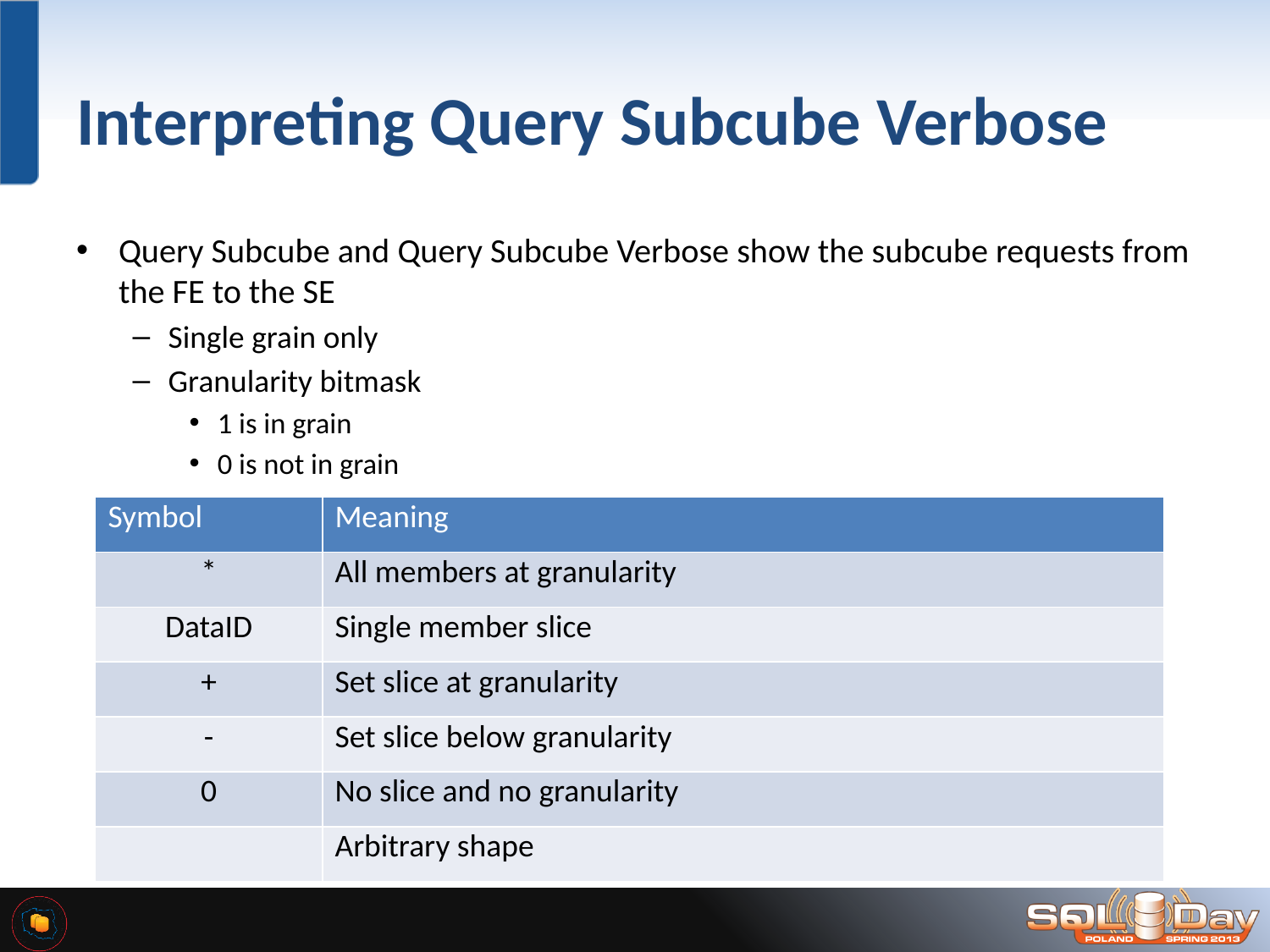

# Interpreting Query Subcube Verbose
Query Subcube and Query Subcube Verbose show the subcube requests from the FE to the SE
Single grain only
Granularity bitmask
1 is in grain
0 is not in grain
| Symbol | Meaning |
| --- | --- |
| \* | All members at granularity |
| DataID | Single member slice |
| + | Set slice at granularity |
| - | Set slice below granularity |
| 0 | No slice and no granularity |
|  | Arbitrary shape |